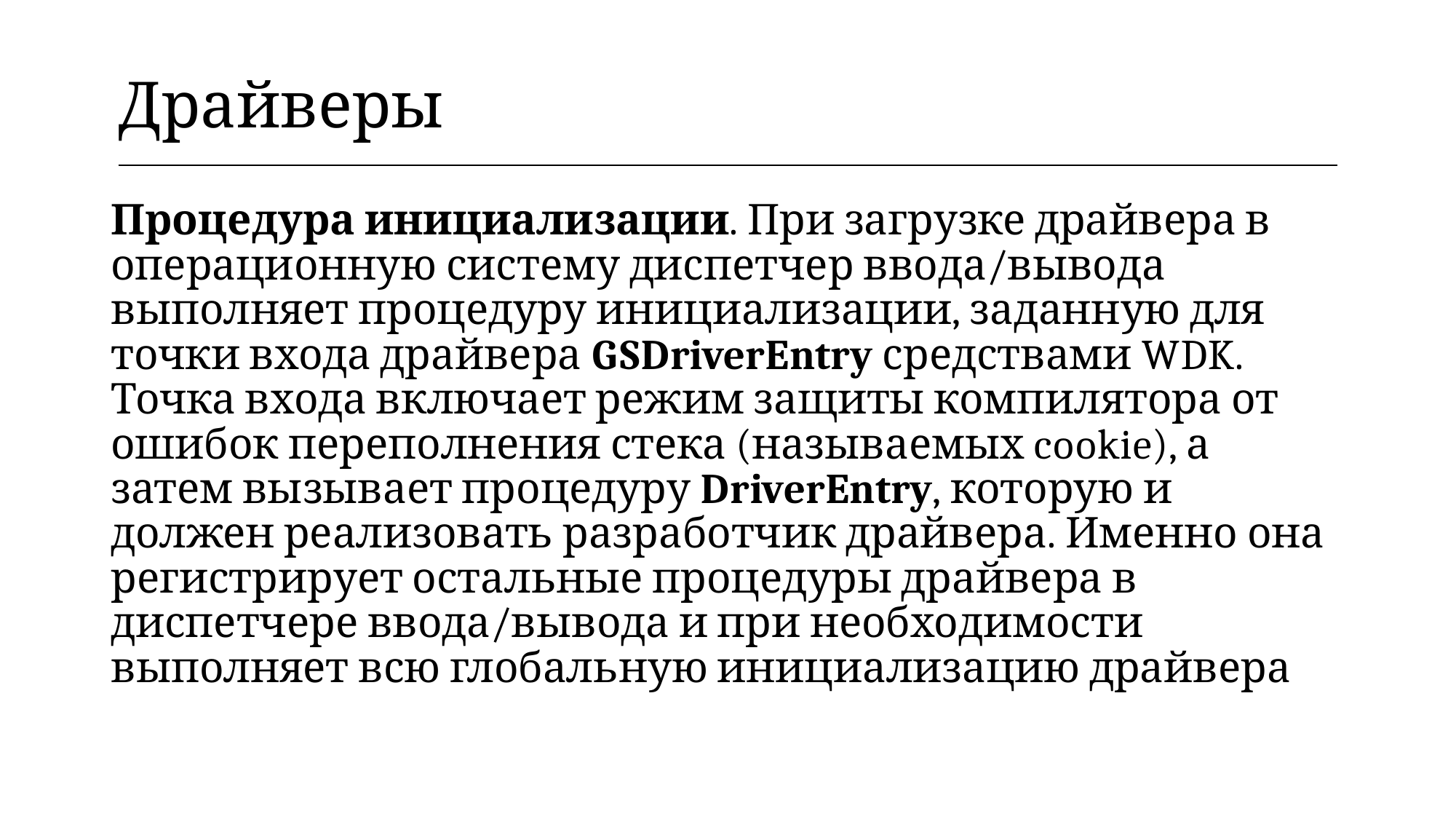

| Драйверы |
| --- |
Процедура инициализации. При загрузке драйвера в операционную систему диспетчер ввода/вывода выполняет процедуру инициализации, заданную для точки входа драйвера GSDriverEntry средствами WDK. Точка входа включает режим защиты компилятора от ошибок переполнения стека (называемых cookie), а затем вызывает процедуру DriverEntry, которую и должен реализовать разработчик драйвера. Именно она регистрирует остальные процедуры драйвера в диспетчере ввода/вывода и при необходимости выполняет всю глобальную инициализацию драйвера